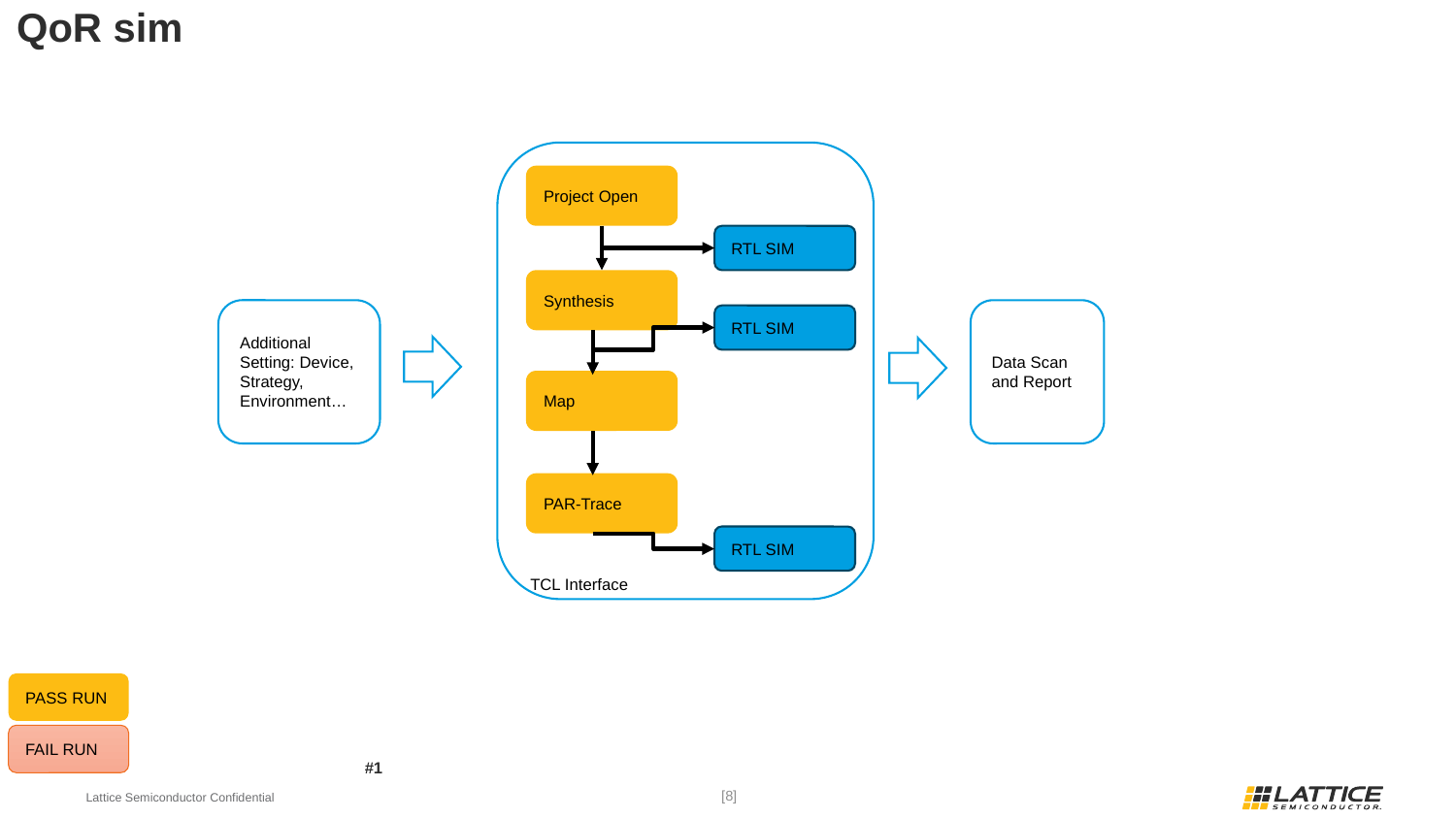

# QoR sim

TCL Interface
Project Open
RTL SIM
Synthesis
Additional Setting: Device, Strategy, Environment…
Data Scan and Report
RTL SIM

Map
PAR-Trace
RTL SIM
PASS RUN
FAIL RUN
#1